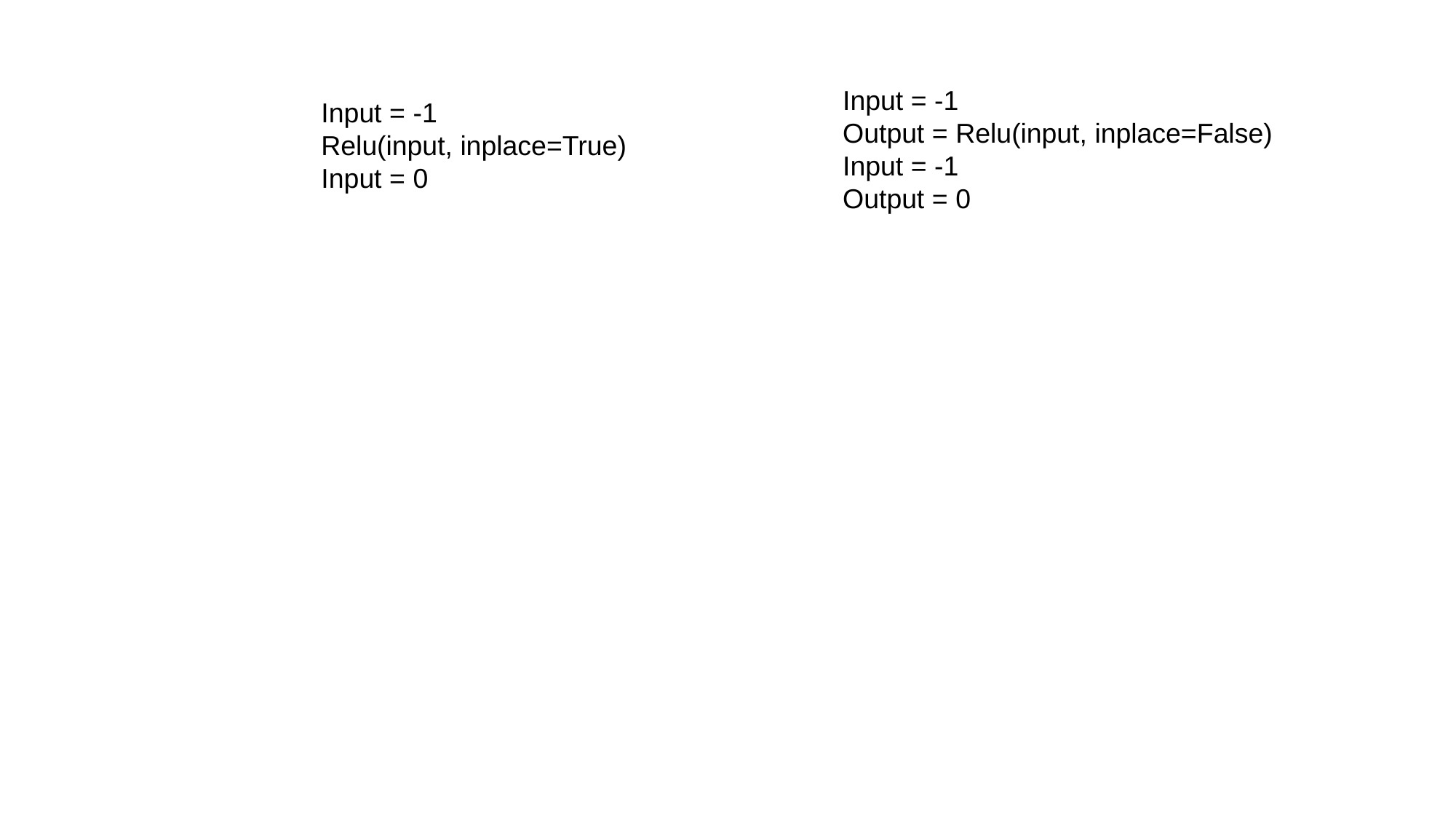

Input = -1
Output = Relu(input, inplace=False)
Input = -1
Output = 0
Input = -1
Relu(input, inplace=True)
Input = 0